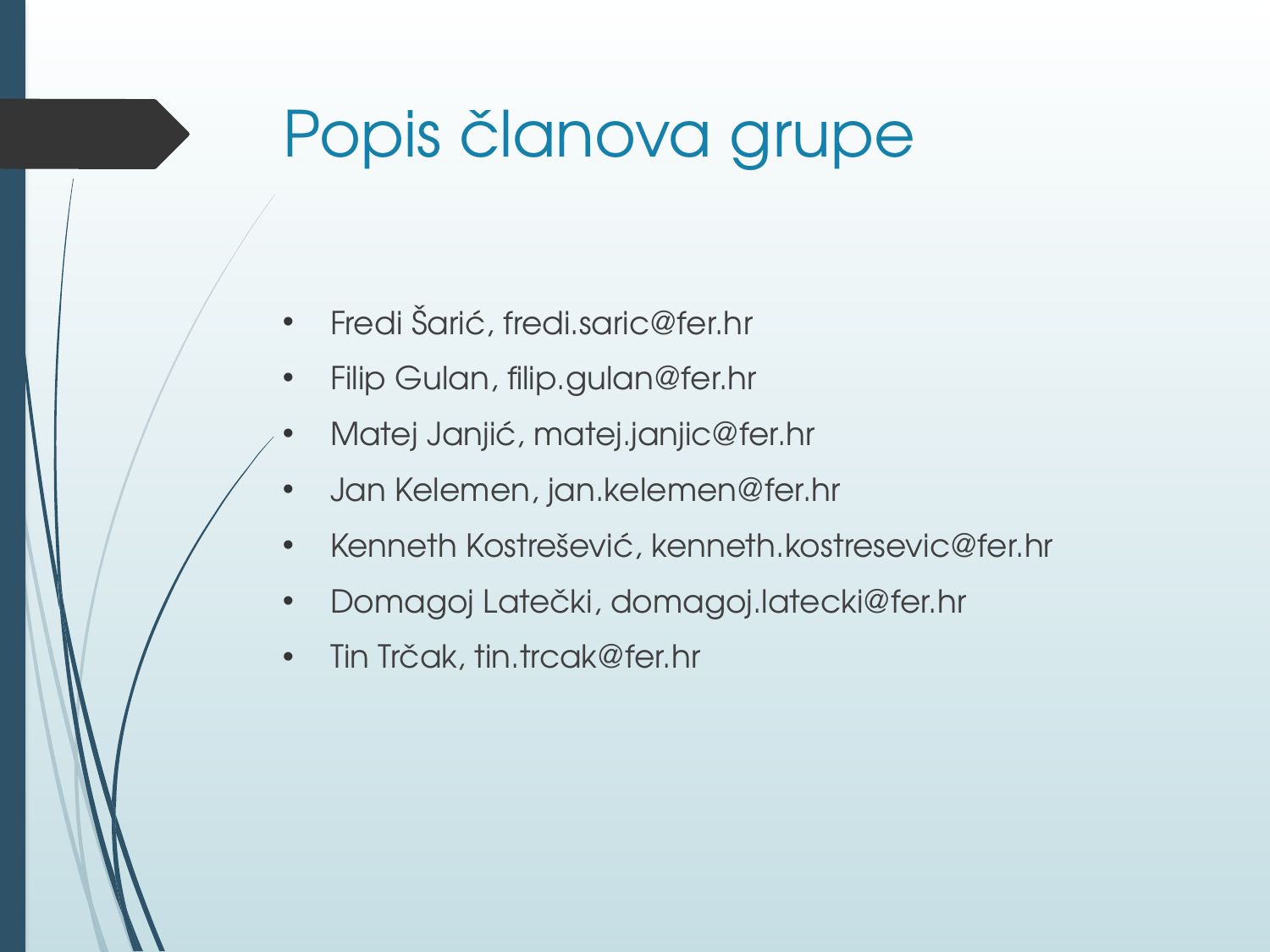

# Popis članova grupe
10
Fredi Šarić, fredi.saric@fer.hr
Filip Gulan, filip.gulan@fer.hr
Matej Janjić, matej.janjic@fer.hr
Jan Kelemen, jan.kelemen@fer.hr
Kenneth Kostrešević, kenneth.kostresevic@fer.hr
Domagoj Latečki, domagoj.latecki@fer.hr
Tin Trčak, tin.trcak@fer.hr